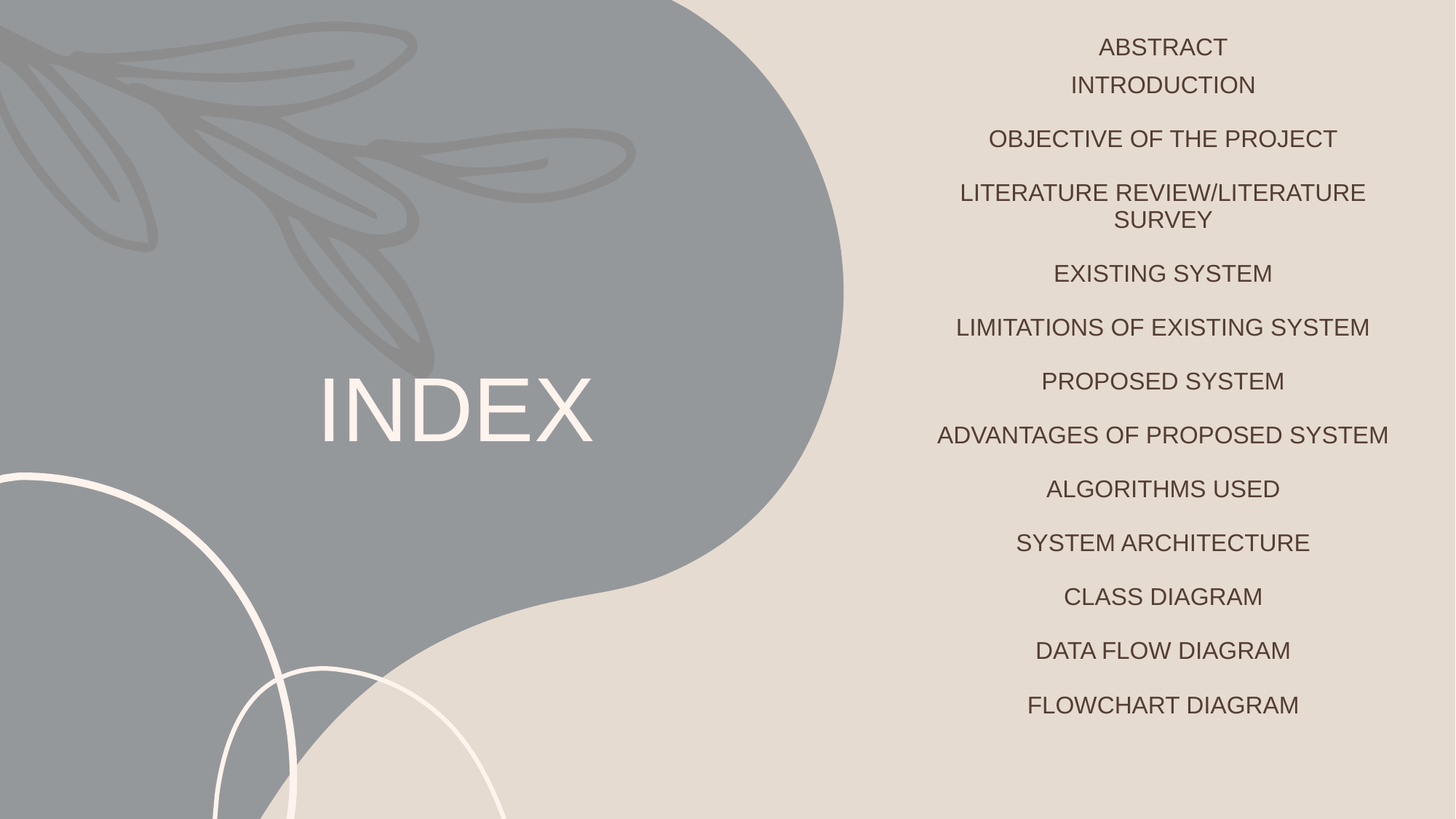

| ABSTRACT |
| --- |
| INTRODUCTION OBJECTIVE OF THE PROJECT LITERATURE REVIEW/LITERATURE SURVEY EXISTING SYSTEM LIMITATIONS OF EXISTING SYSTEM PROPOSED SYSTEM ADVANTAGES OF PROPOSED SYSTEM ALGORITHMS USED SYSTEM ARCHITECTURE CLASS DIAGRAM DATA FLOW DIAGRAM FLOWCHART DIAGRAM |
|  |
|  |
|  |
|  |
|  |
|  |
|  |
# INDEX